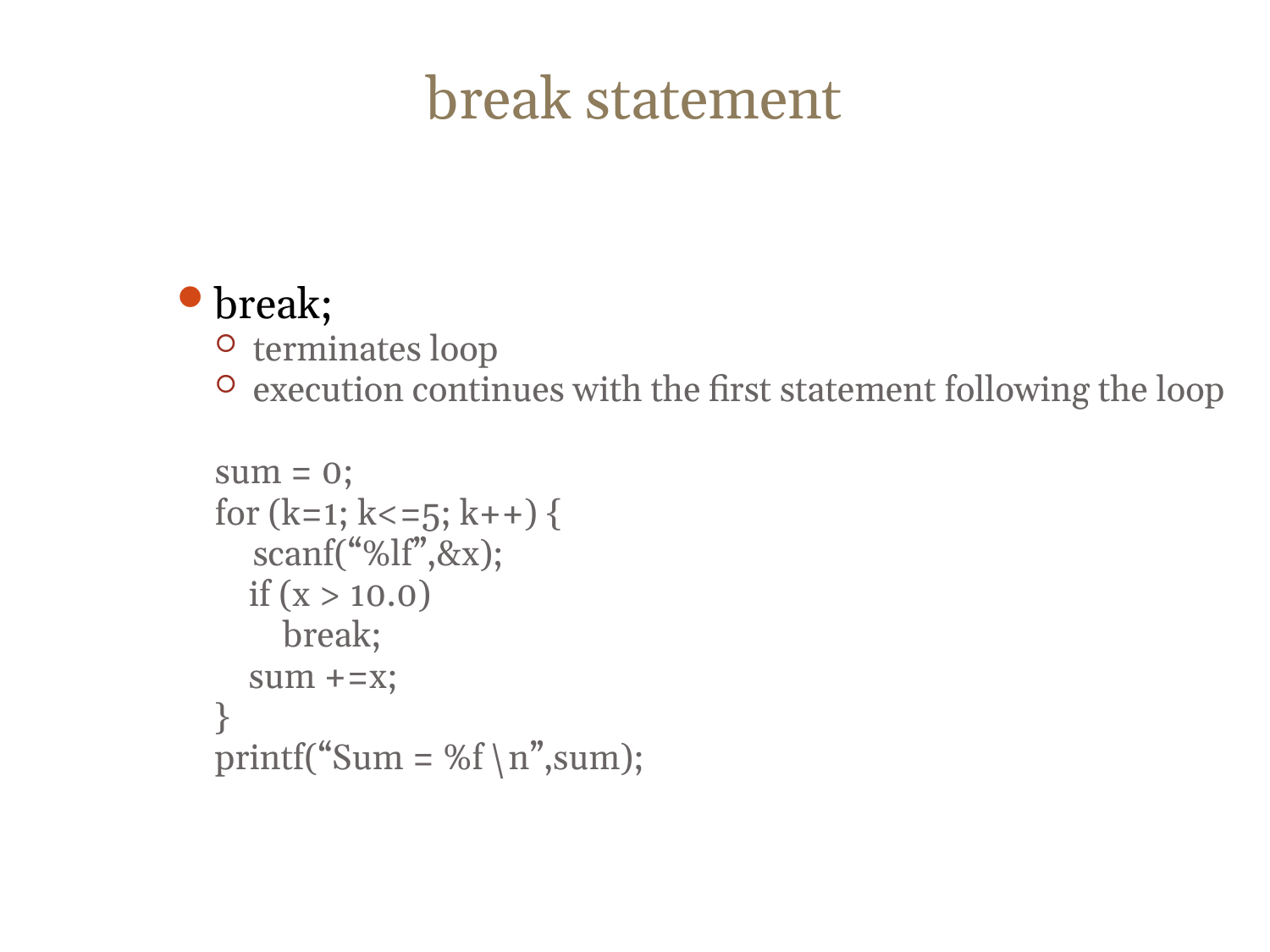

# break statement
break;
terminates loop
execution continues with the first statement following the loop

sum = 0;
for (k=1; k<=5; k++) {
	scanf(“%lf”,&x);
    if (x > 10.0)
        break;
    sum +=x;
}
printf(“Sum = %f \n”,sum);